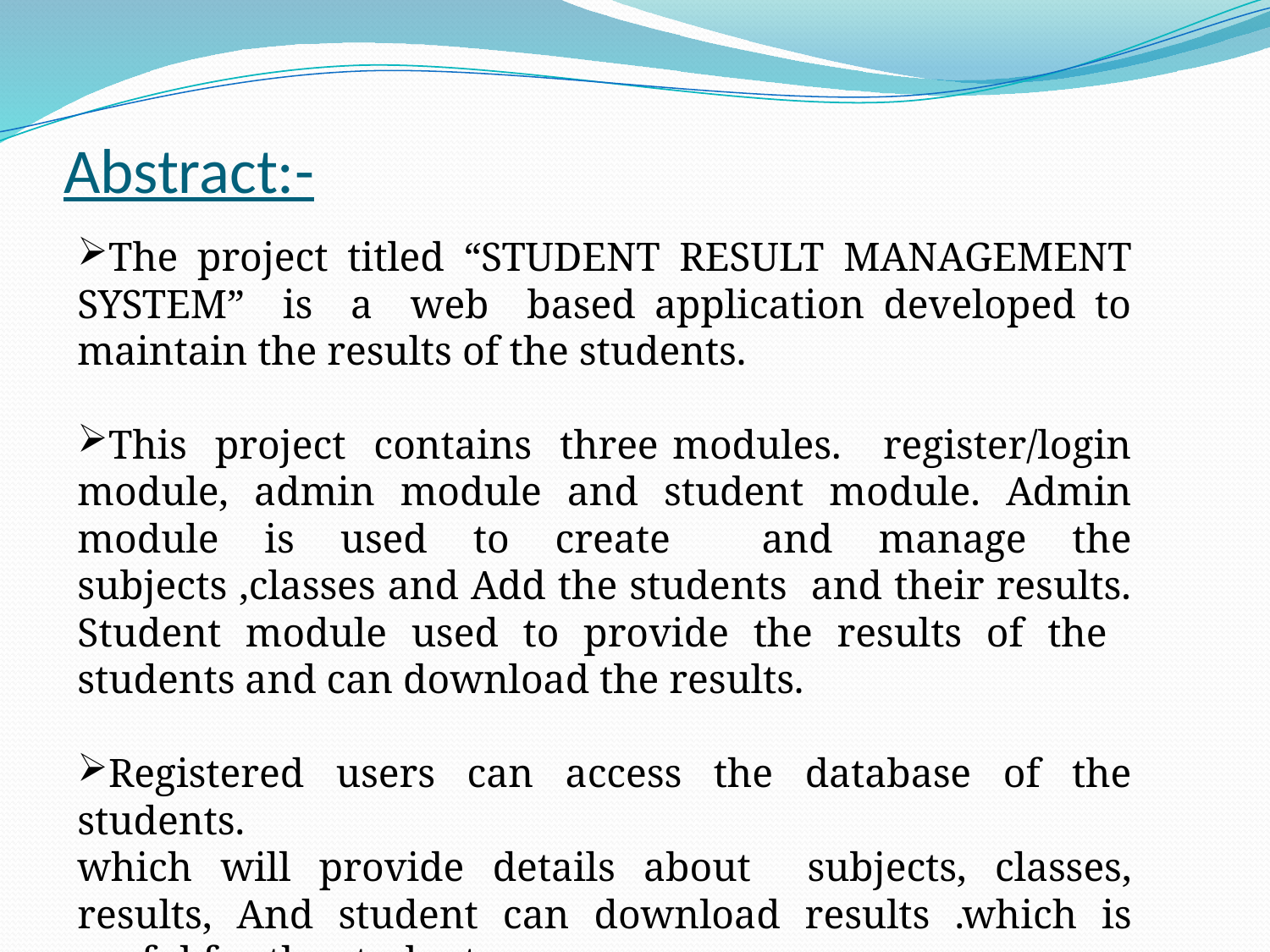

# Abstract:-
The project titled “STUDENT RESULT MANAGEMENT SYSTEM”  is  a  web  based application developed to maintain the results of the students.

This  project  contains  three modules.   register/login module, admin module and student module. Admin module is used to create  and manage the subjects ,classes and Add the students  and their results. Student module used to provide the results of the  students and can download the results.

Registered users can access the database of the students.
which will provide details about  subjects, classes, results, And student can download results .which is useful for the students.